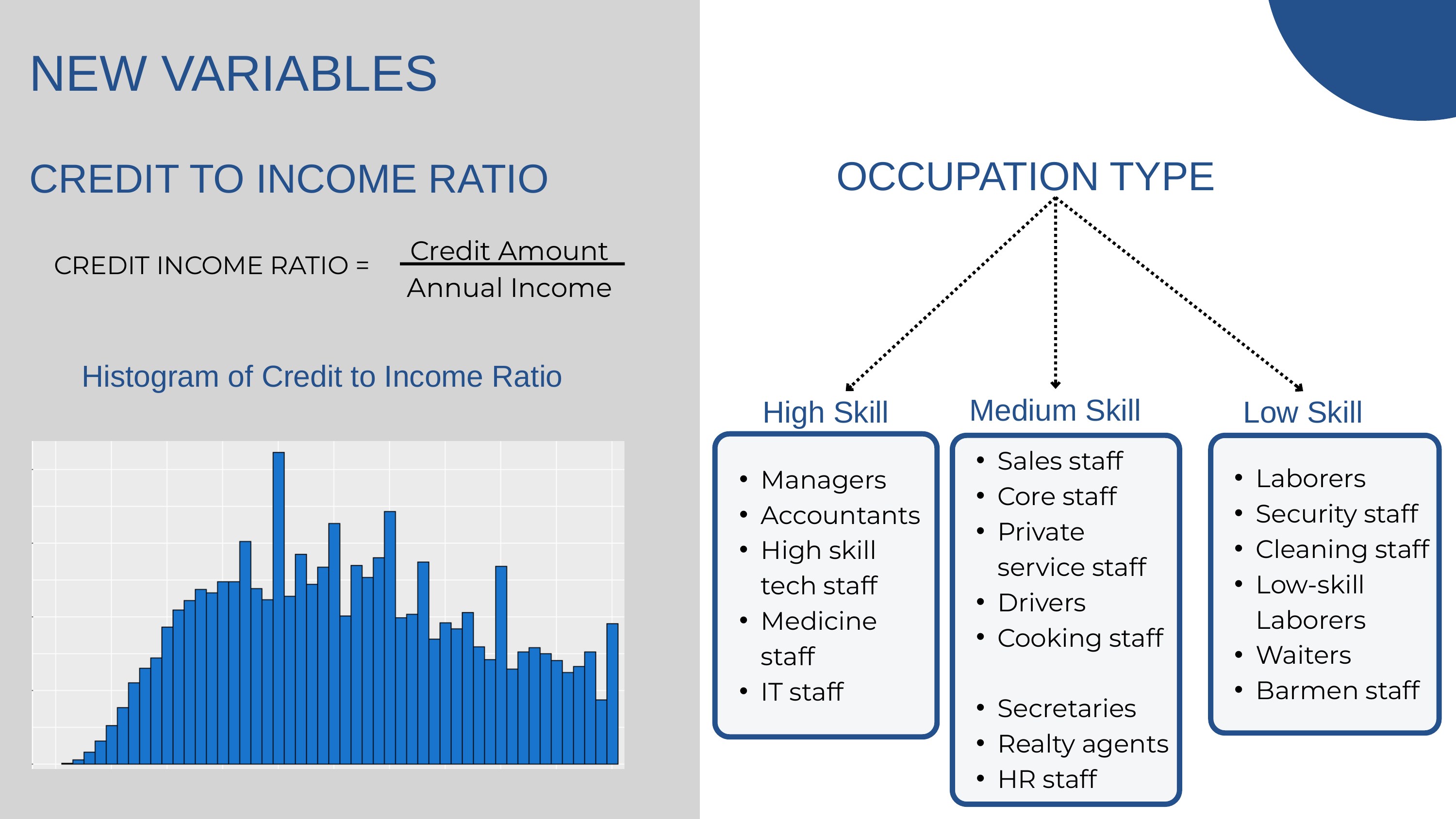

NEW VARIABLES
OCCUPATION TYPE
CREDIT TO INCOME RATIO

         Credit Amount
         Annual Income
CREDIT INCOME RATIO =

Histogram of Credit to Income Ratio
Medium Skill
High Skill
Low Skill

Managers
Accountants
High skill tech staff
Medicine staff
IT staff

Sales staff
Core staff
Private service staff
Drivers
Cooking staff
Secretaries
Realty agents
HR staff

Laborers
Security staff
Cleaning staff
Low-skill Laborers
Waiters
Barmen staff